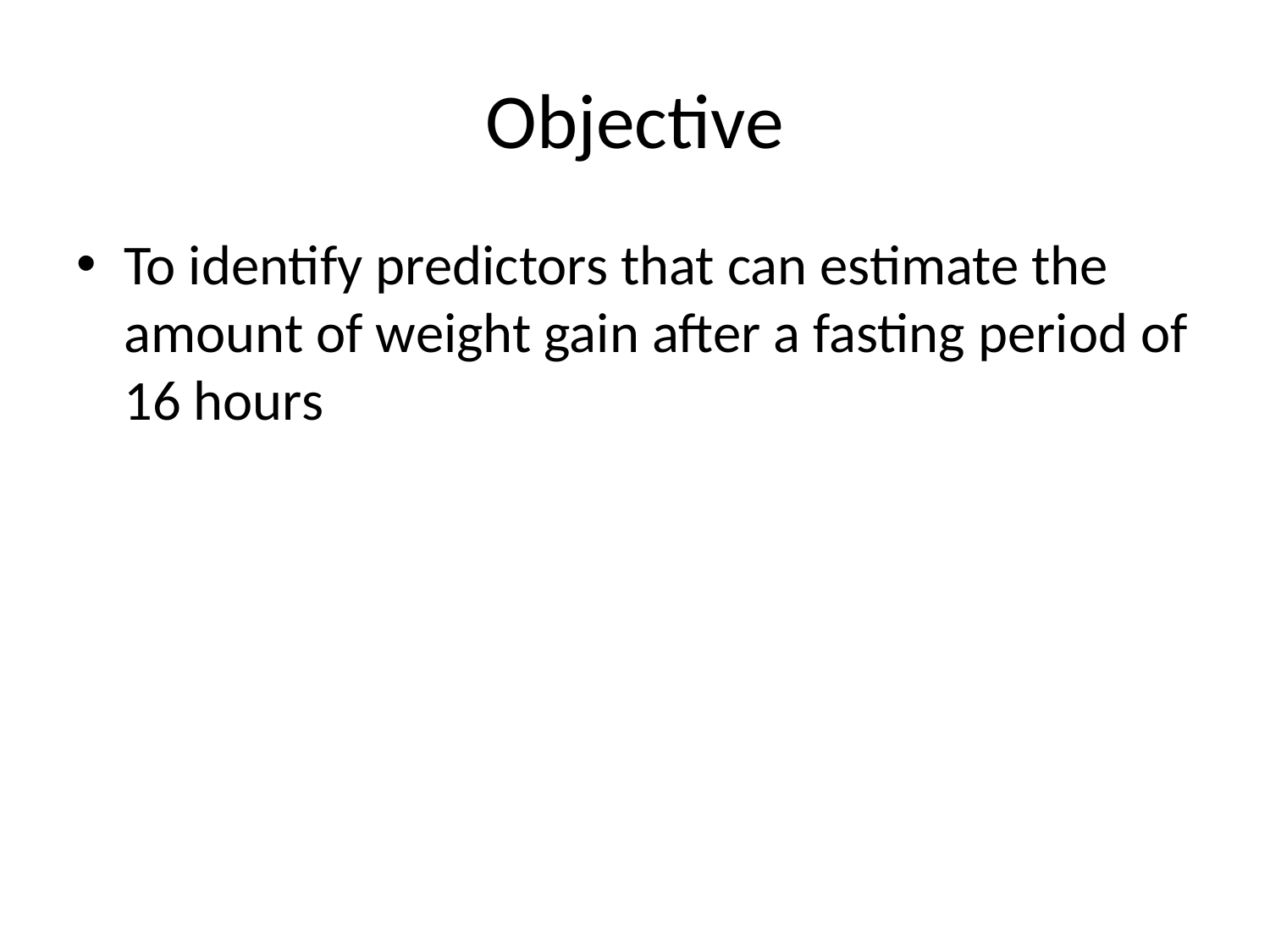

# Objective
To identify predictors that can estimate the amount of weight gain after a fasting period of 16 hours